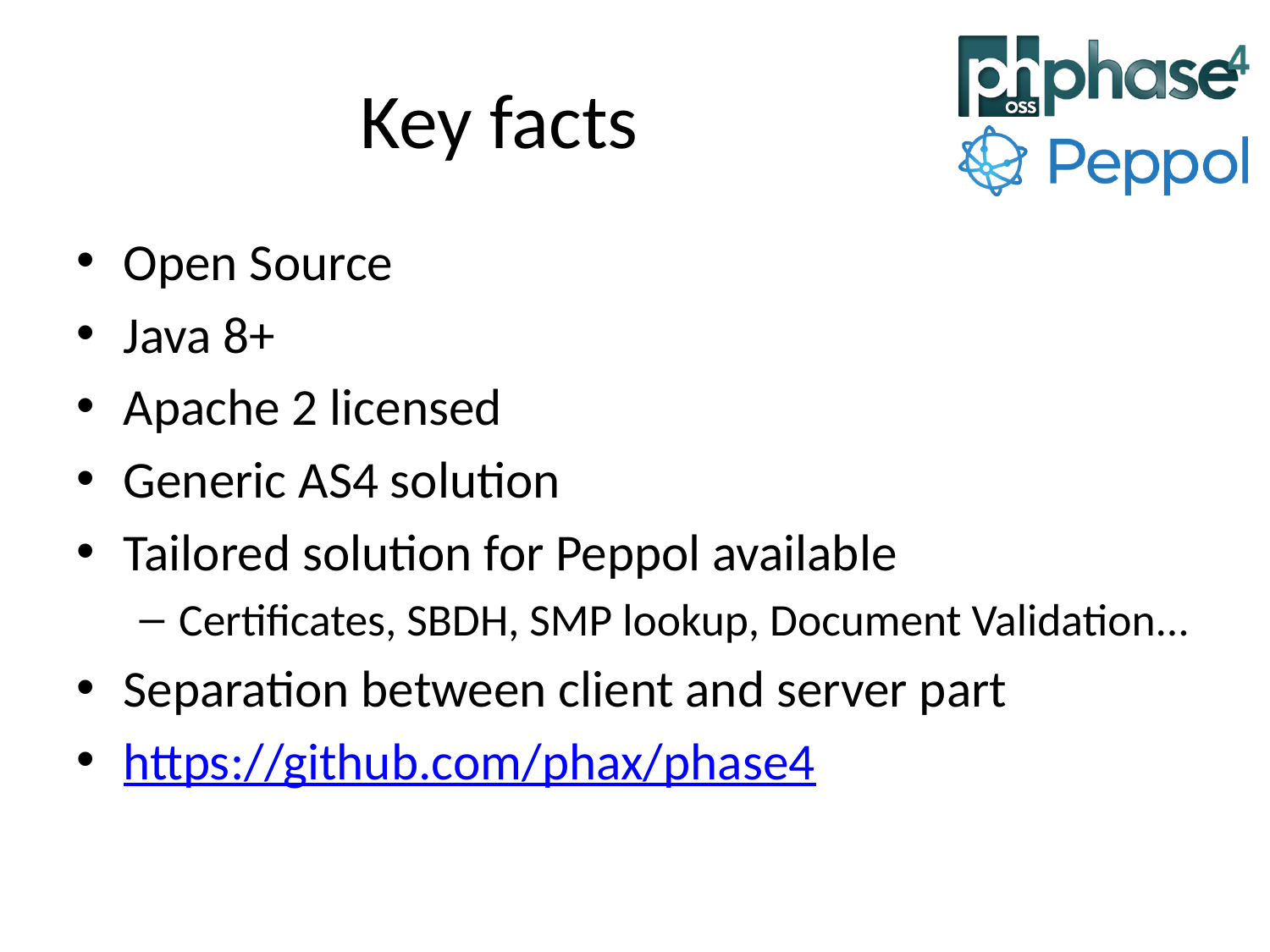

# Key facts
Open Source
Java 8+
Apache 2 licensed
Generic AS4 solution
Tailored solution for Peppol available
Certificates, SBDH, SMP lookup, Document Validation...
Separation between client and server part
https://github.com/phax/phase4